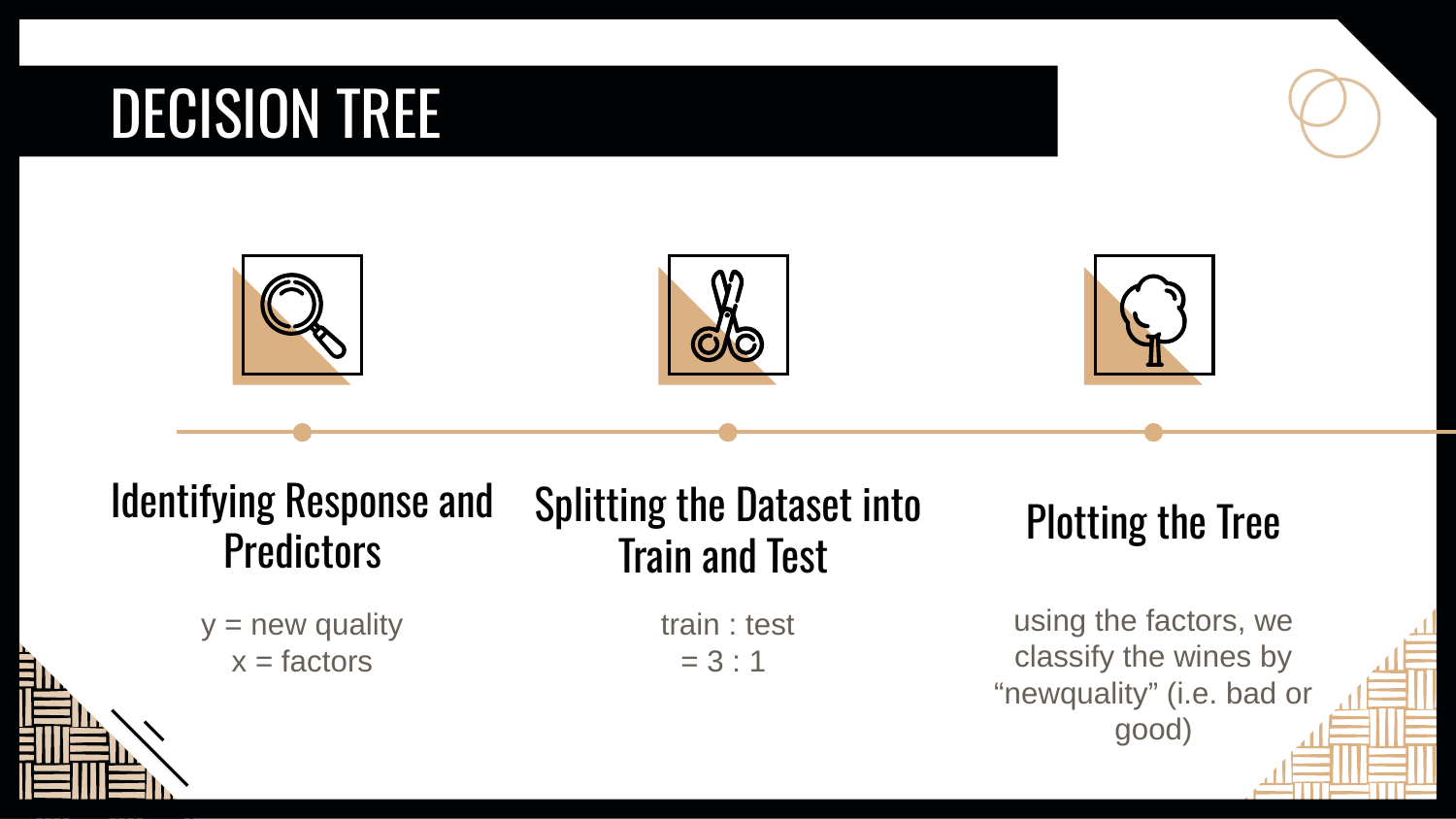

# DECISION TREE

Identifying Response and Predictors
Splitting the Dataset into Train and Test
Plotting the Tree
using the factors, we classify the wines by “newquality” (i.e. bad or good)
y = new quality
x = factors
train : test
= 3 : 1